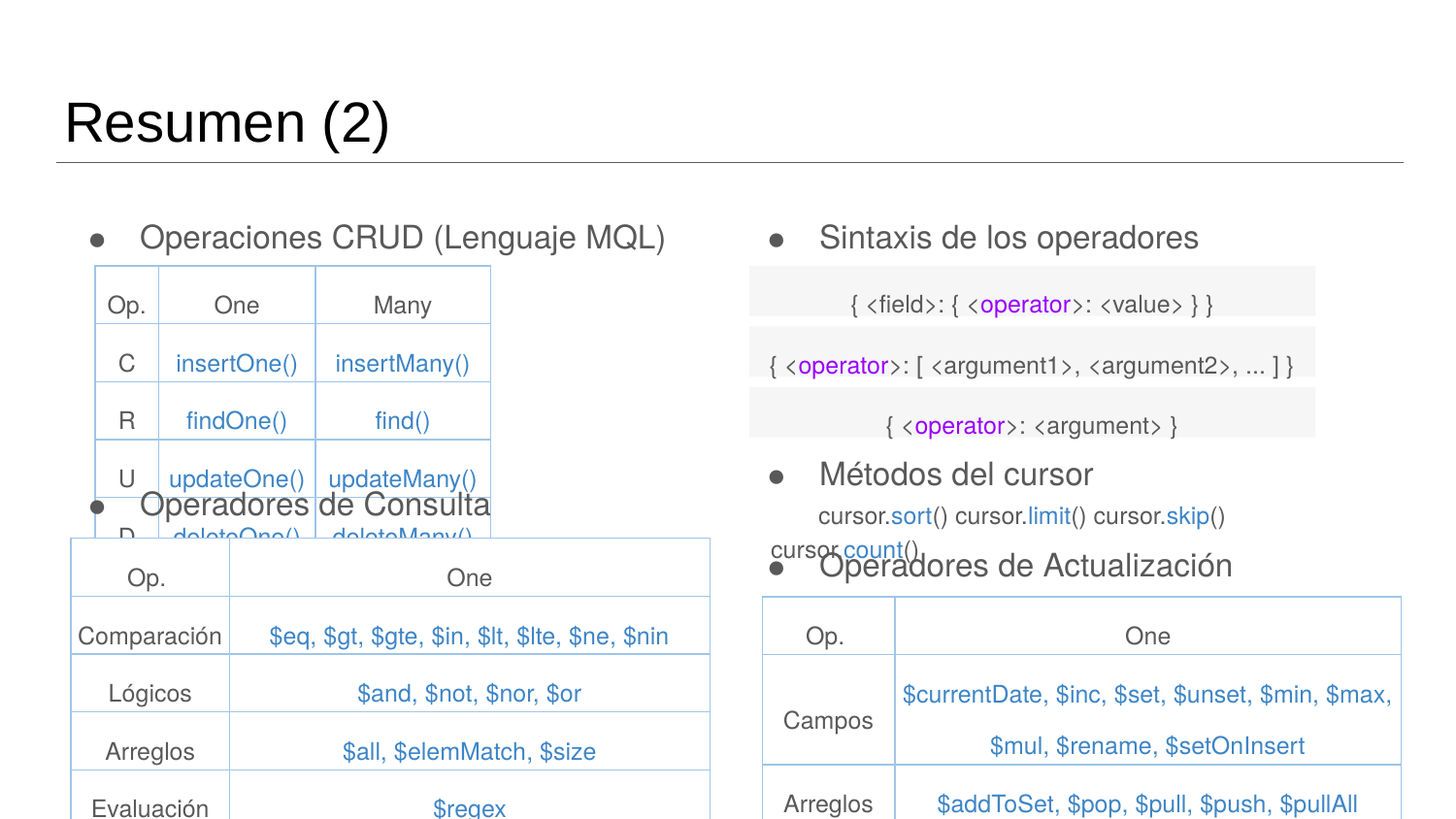

Resumen (2)
Operaciones CRUD (Lenguaje MQL)
Sintaxis de los operadores
| Op. | One | Many |
| --- | --- | --- |
| C | insertOne() | insertMany() |
| R | findOne() | find() |
| U | updateOne() | updateMany() |
| D | deleteOne() | deleteMany() |
{ <field>: { <operator>: <value> } }
{ <operator>: [ <argument1>, <argument2>, ... ] }

{ <operator>: <argument> }

Métodos del cursor
Operadores de Consulta
       cursor.sort() cursor.limit() cursor.skip() cursor.count()

Operadores de Actualización
| Op. | One |
| --- | --- |
| Comparación | $eq, $gt, $gte, $in, $lt, $lte, $ne, $nin |
| Lógicos | $and, $not, $nor, $or |
| Arreglos | $all, $elemMatch, $size |
| Evaluación | $regex |
| Elemento | $exists, $type |
| Op. | One |
| --- | --- |
| Campos | $currentDate, $inc, $set, $unset, $min, $max, $mul, $rename, $setOnInsert |
| Arreglos | $addToSet, $pop, $pull, $push, $pullAll |
| Modifiers | $each |